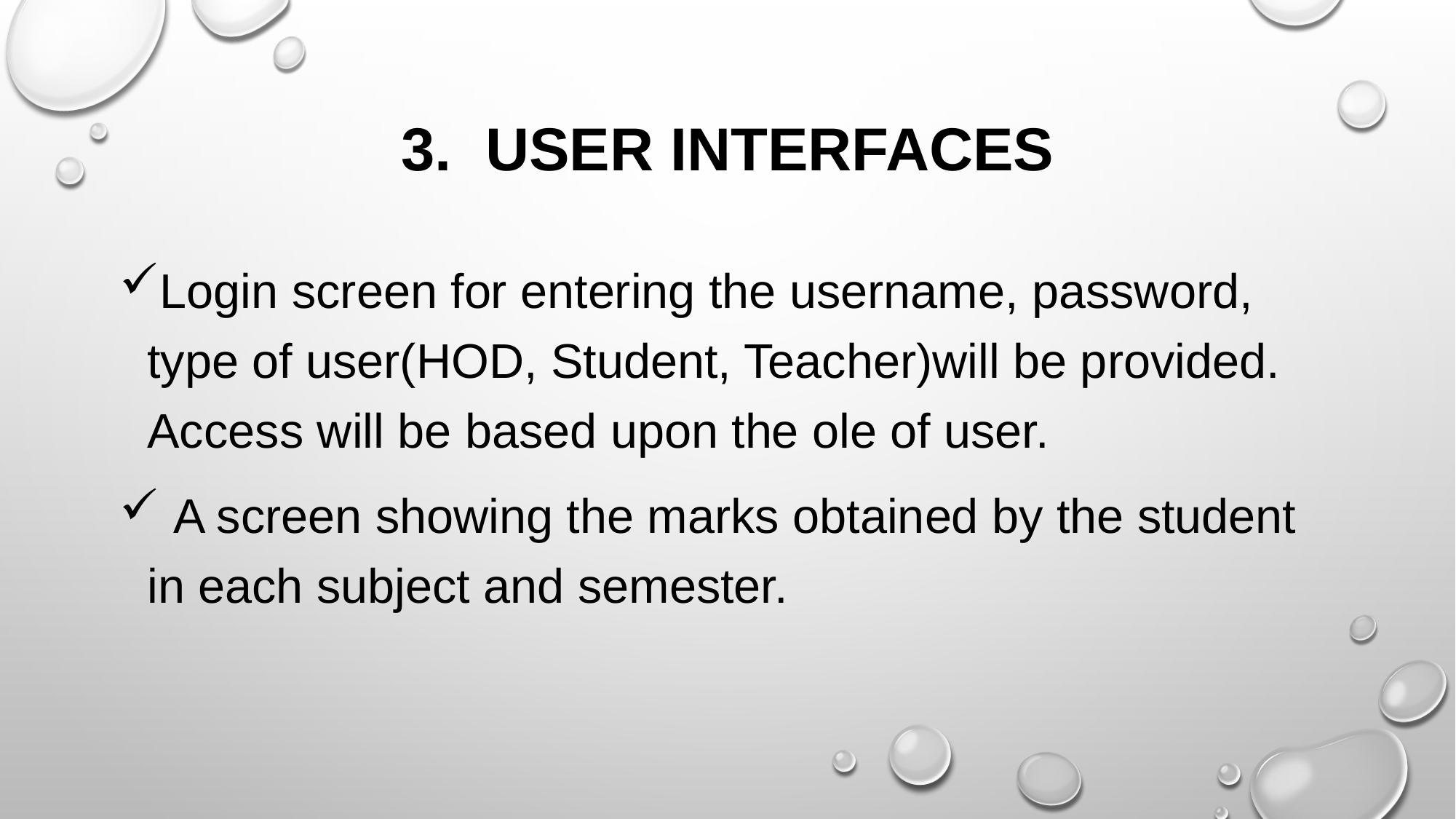

# 3.  USER INTERFACES
Login screen for entering the username, password, type of user(HOD, Student, Teacher)will be provided. Access will be based upon the ole of user.
 A screen showing the marks obtained by the student in each subject and semester.